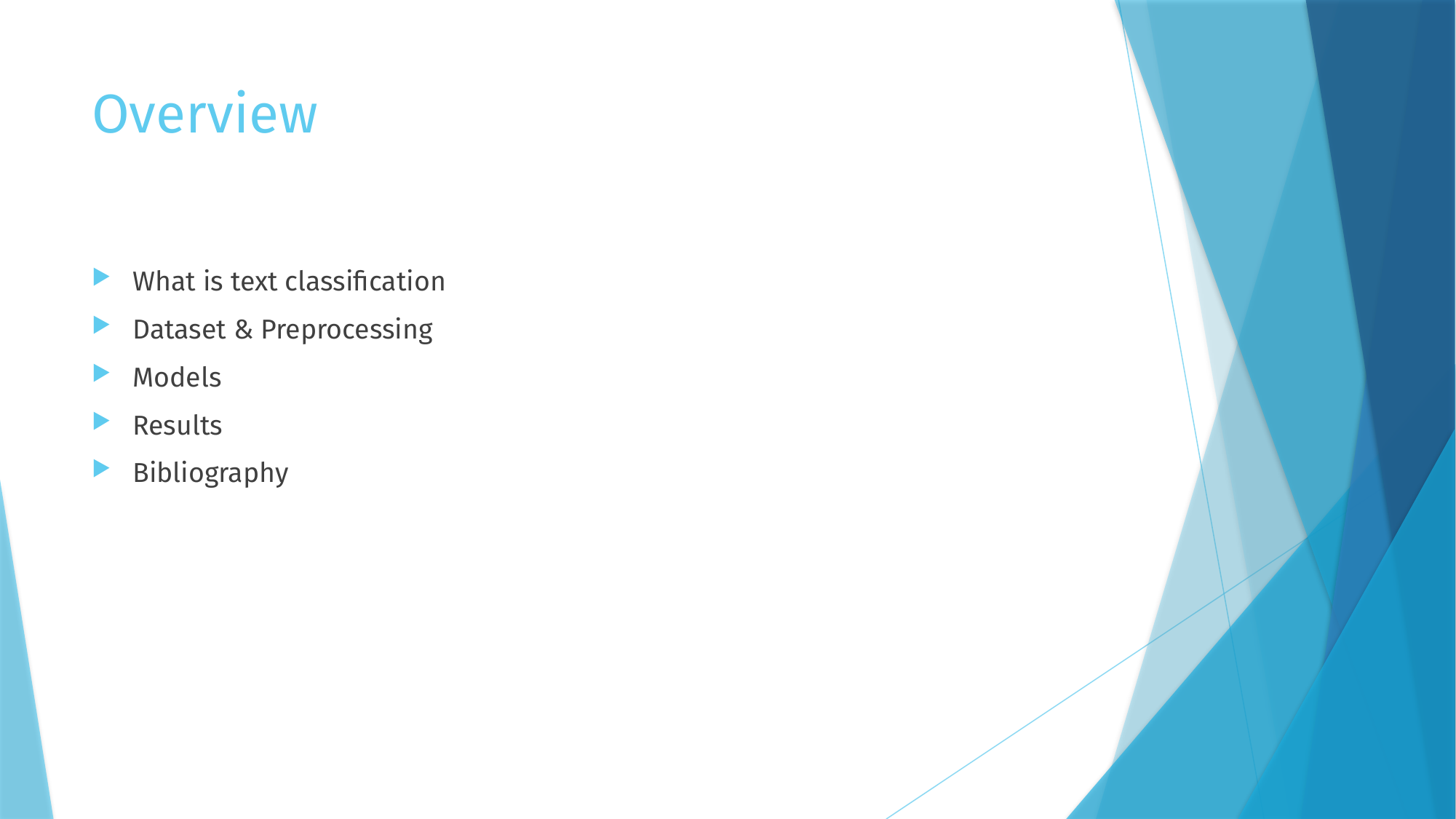

# Overview
What is text classification
Dataset & Preprocessing
Models
Results
Bibliography